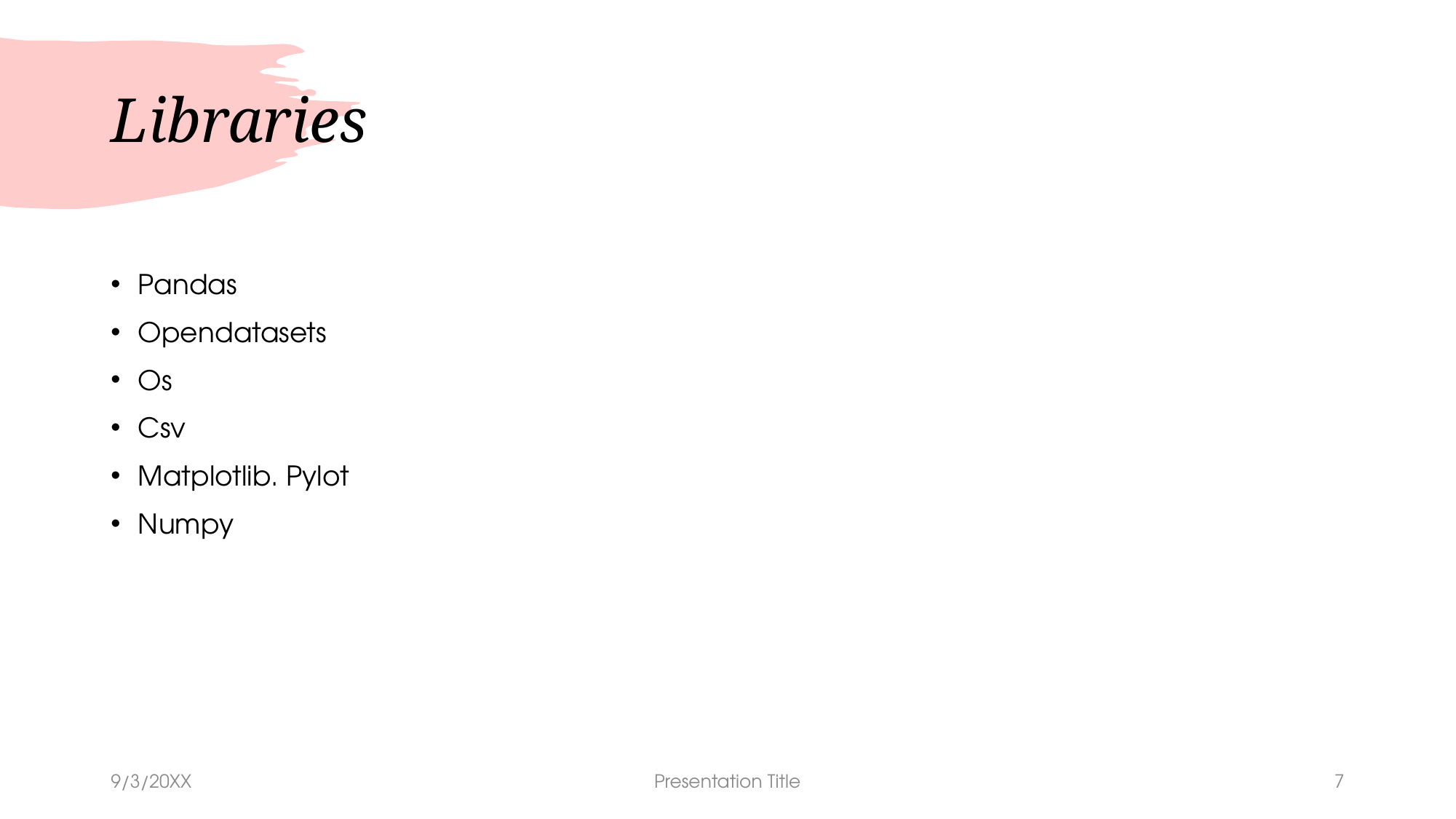

# Libraries

Pandas
Opendatasets
Os
Csv
Matplotlib. Pylot
Numpy

9/3/20XX
Presentation Title
7